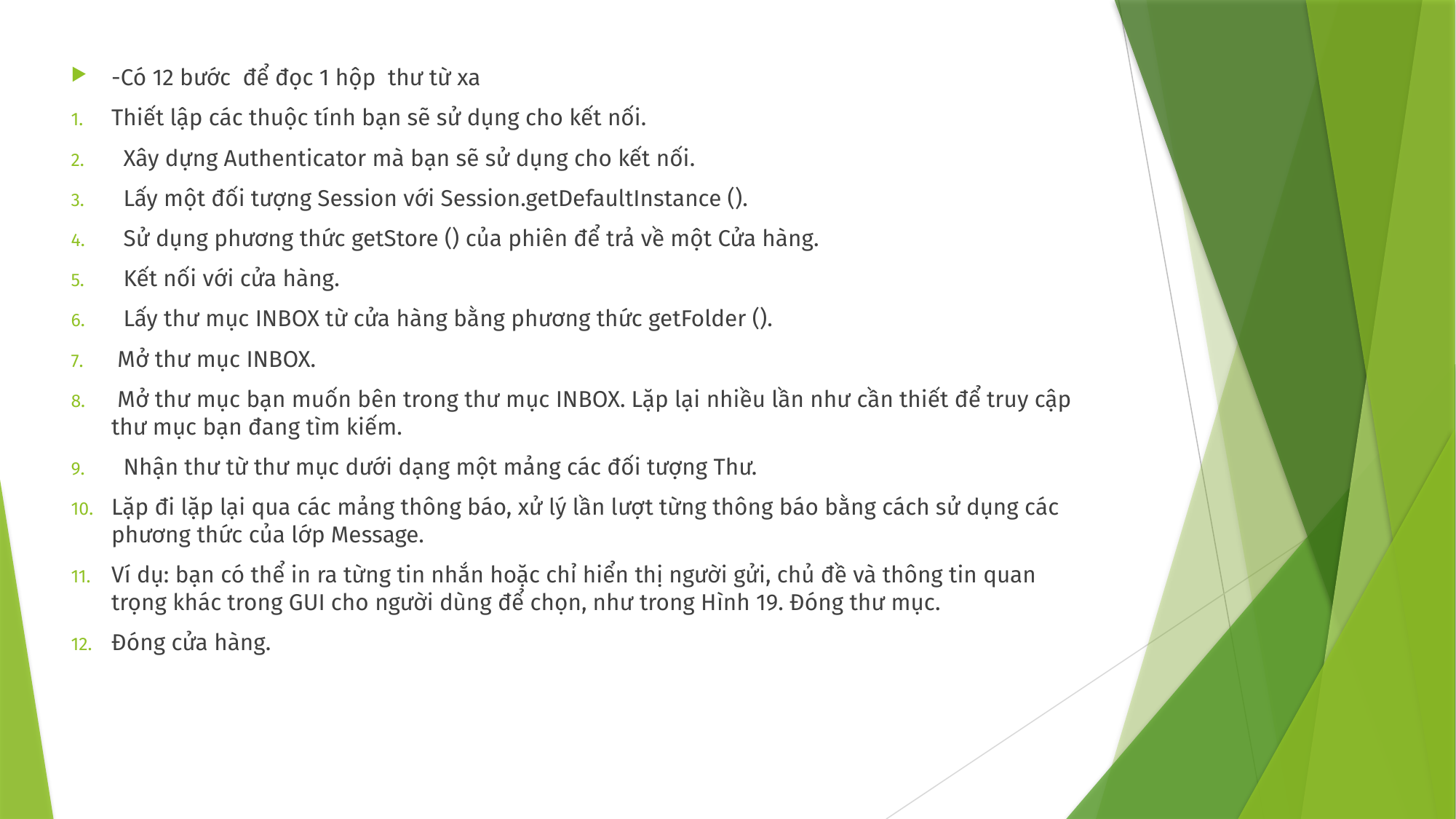

-Có 12 bước  để đọc 1 hộp  thư từ xa
Thiết lập các thuộc tính bạn sẽ sử dụng cho kết nối.
  Xây dựng Authenticator mà bạn sẽ sử dụng cho kết nối.
  Lấy một đối tượng Session với Session.getDefaultInstance ().
  Sử dụng phương thức getStore () của phiên để trả về một Cửa hàng.
  Kết nối với cửa hàng.
  Lấy thư mục INBOX từ cửa hàng bằng phương thức getFolder ().
 Mở thư mục INBOX.
 Mở thư mục bạn muốn bên trong thư mục INBOX. Lặp lại nhiều lần như cần thiết để truy cập thư mục bạn đang tìm kiếm.
  Nhận thư từ thư mục dưới dạng một mảng các đối tượng Thư.
Lặp đi lặp lại qua các mảng thông báo, xử lý lần lượt từng thông báo bằng cách sử dụng các phương thức của lớp Message.
Ví dụ: bạn có thể in ra từng tin nhắn hoặc chỉ hiển thị người gửi, chủ đề và thông tin quan trọng khác trong GUI cho người dùng để chọn, như trong Hình 19. Đóng thư mục.
Đóng cửa hàng.